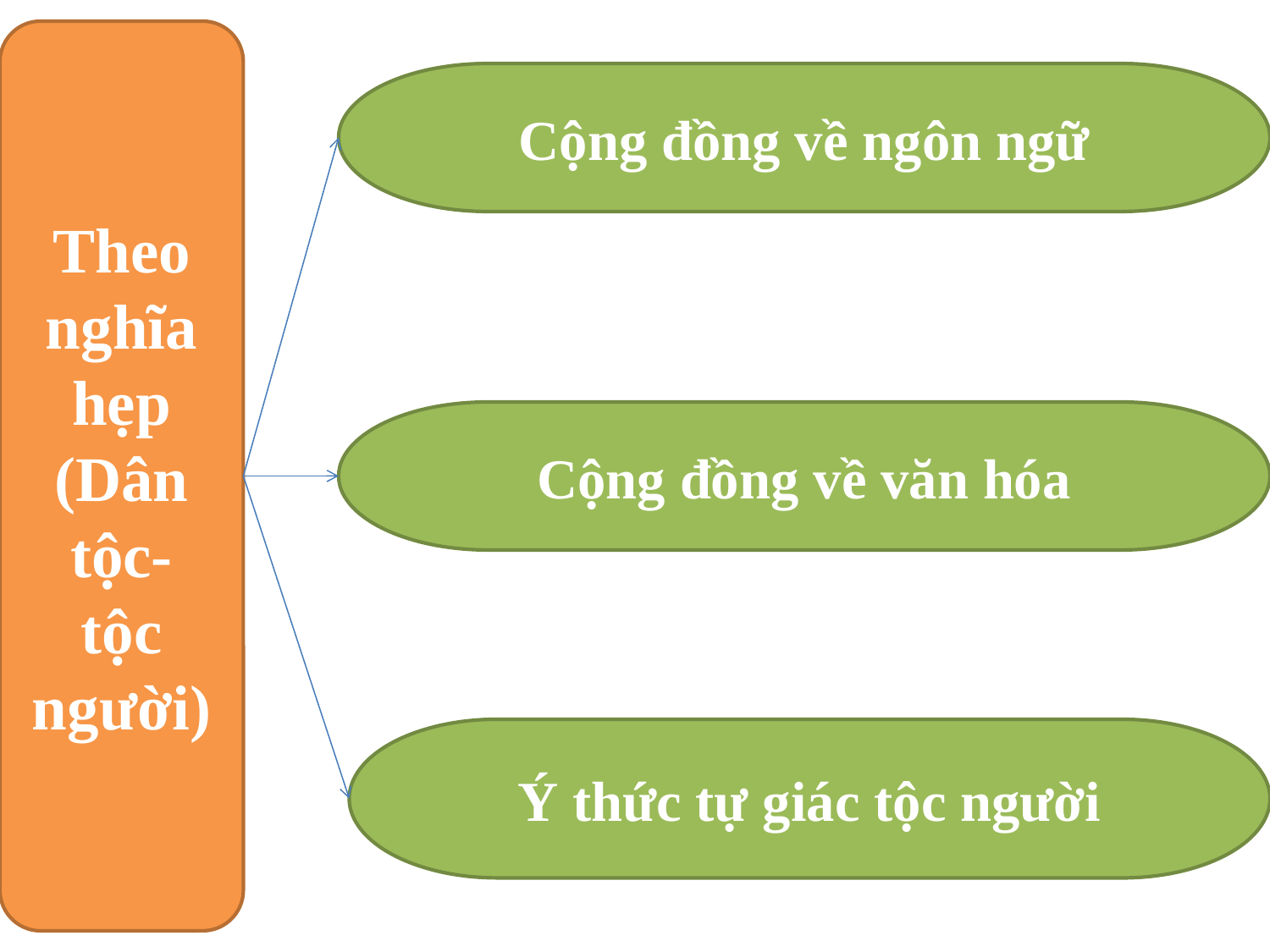

Theo nghĩa hẹp
(Dân tộc- tộc người)
Cộng đồng về ngôn ngữ
Cộng đồng về văn hóa
Ý thức tự giác tộc người